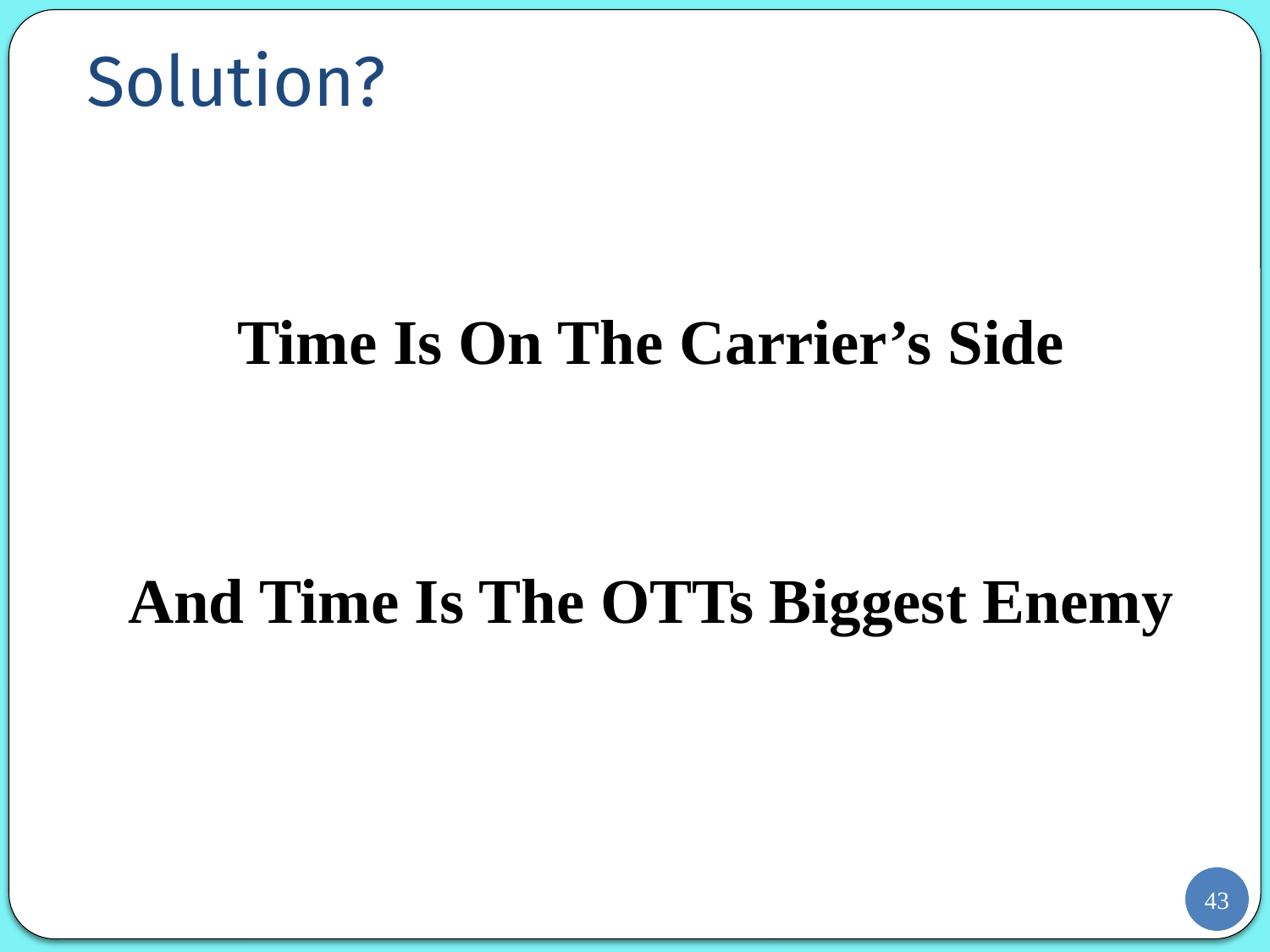

# Solution?

Time Is On The Carrier’s Side

And Time Is The OTTs Biggest Enemy

43